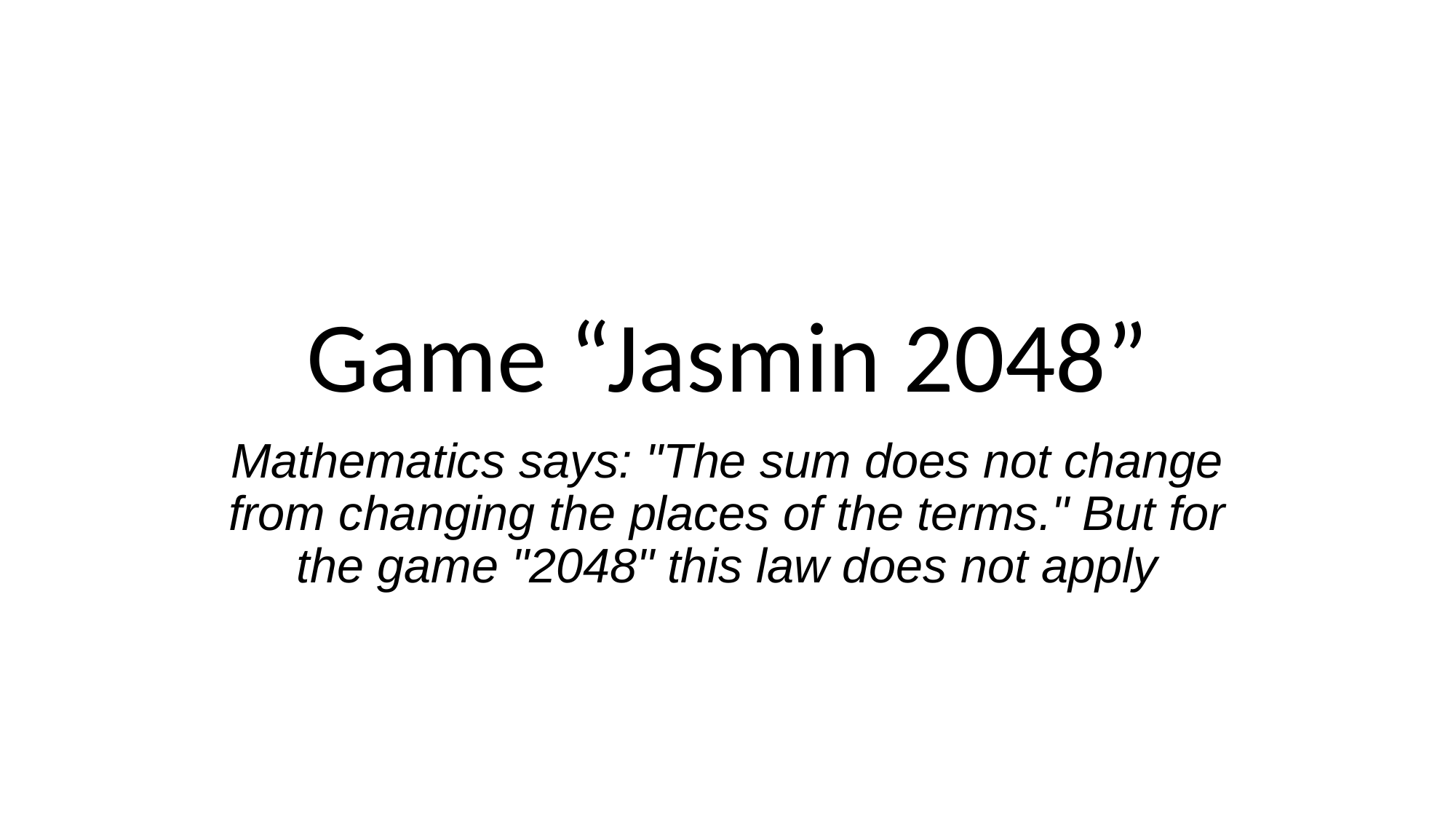

# Game “Jasmin 2048”
Mathematics says: "The sum does not change from changing the places of the terms." But for the game "2048" this law does not apply